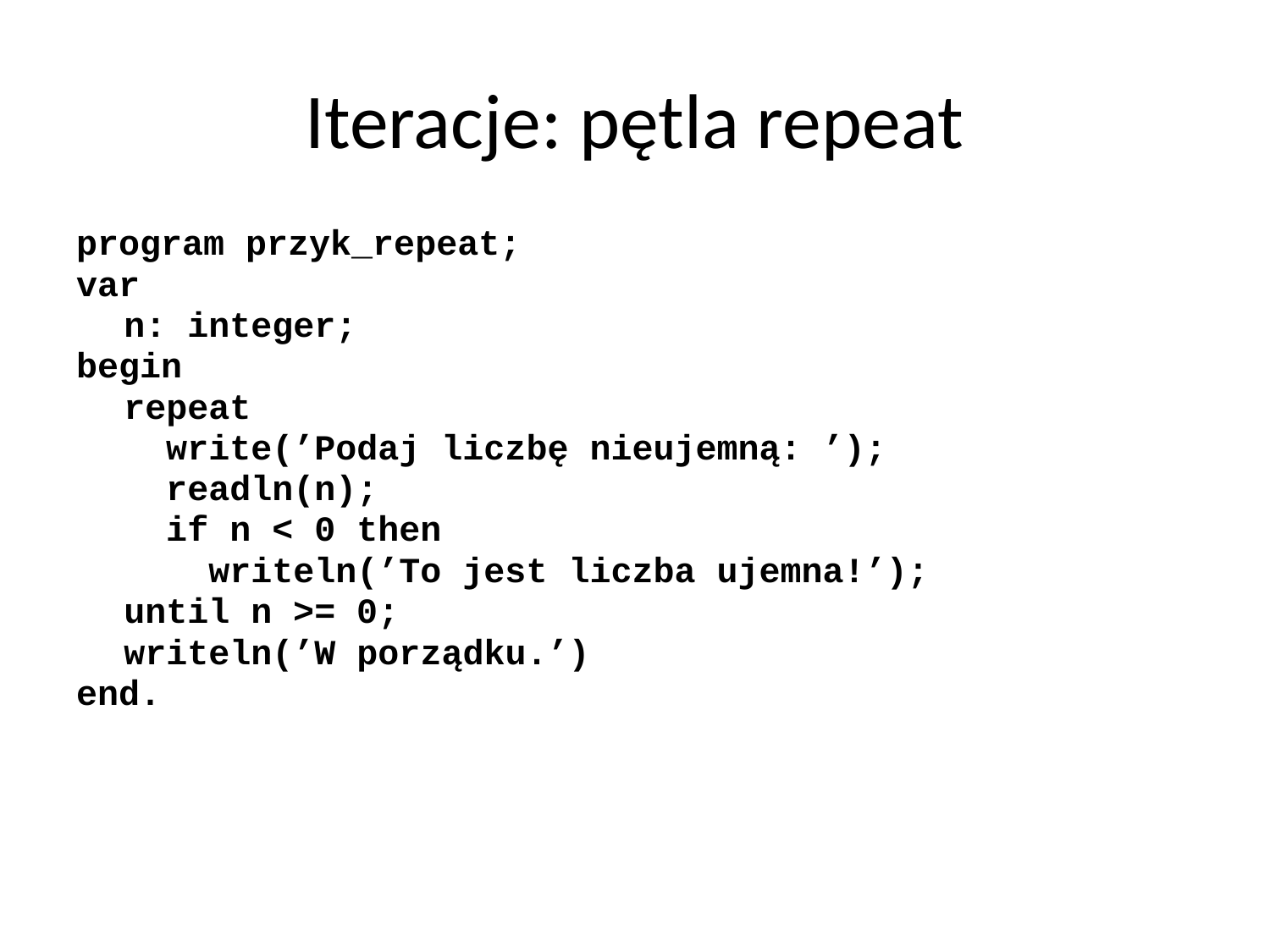

# Iteracje: pętla repeat
program przyk_repeat;
var
	n: integer;
begin
	repeat
	  write(’Podaj liczbę nieujemną: ’);
	  readln(n);
	  if n < 0 then
	    writeln(’To jest liczba ujemna!’);
	until n >= 0;
	writeln(’W porządku.’)
end.